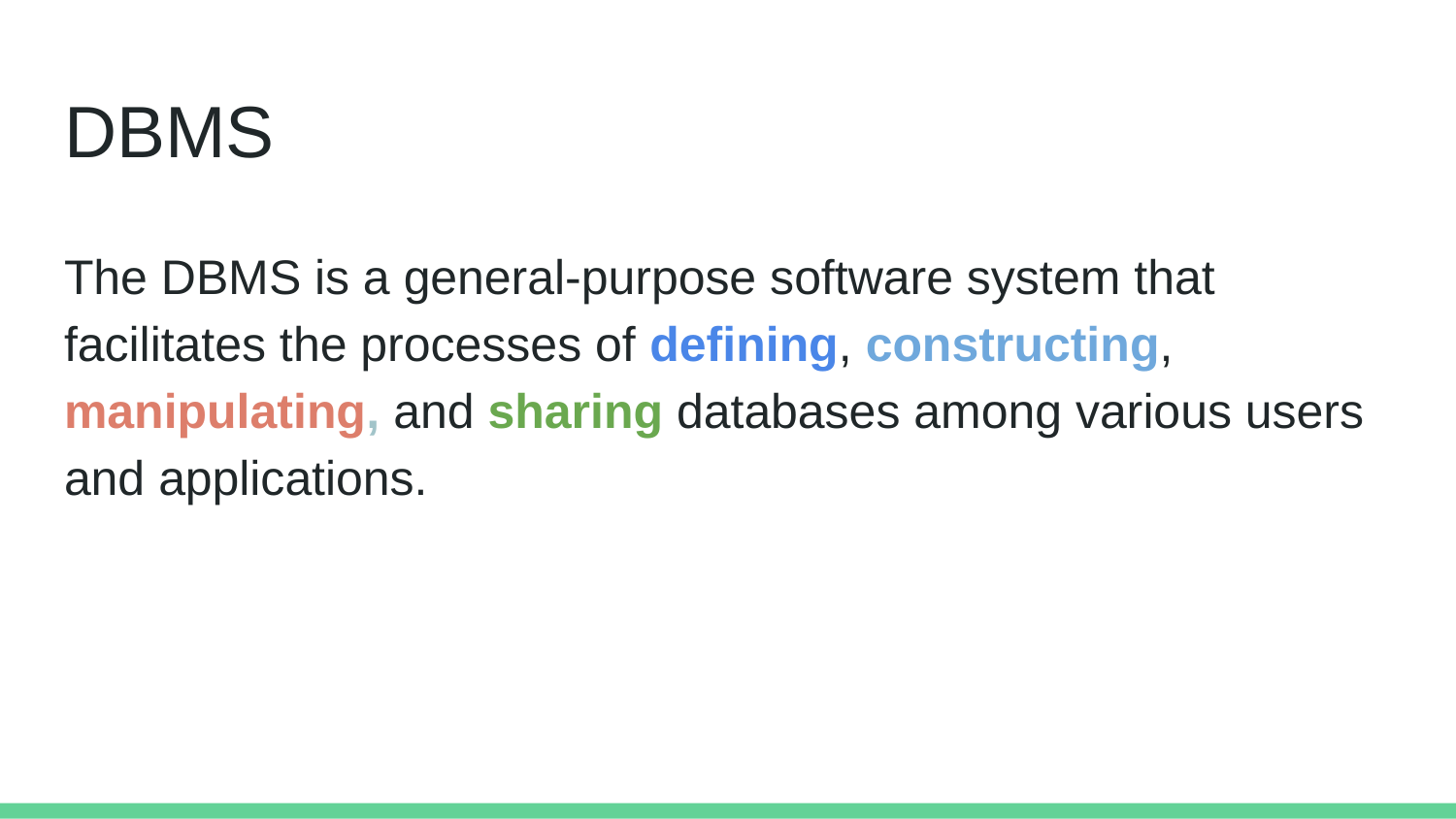

# DBMS
The DBMS is a general-purpose software system that facilitates the processes of defining, constructing, manipulating, and sharing databases among various users and applications.